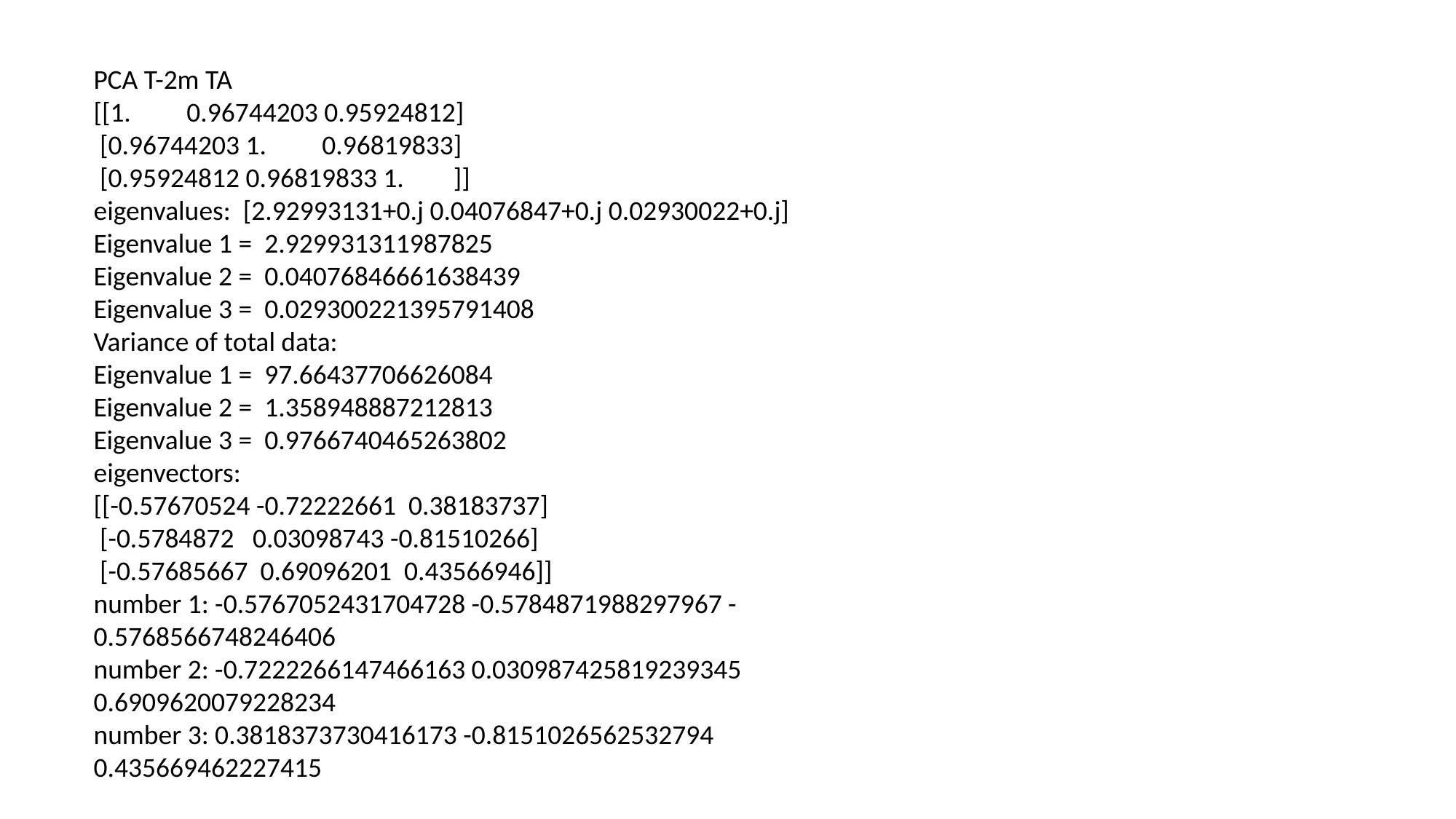

PCA T-2m TA
[[1.         0.96744203 0.95924812]
 [0.96744203 1.         0.96819833]
 [0.95924812 0.96819833 1.        ]]
eigenvalues:  [2.92993131+0.j 0.04076847+0.j 0.02930022+0.j]
Eigenvalue 1 =  2.929931311987825
Eigenvalue 2 =  0.04076846661638439
Eigenvalue 3 =  0.029300221395791408
Variance of total data:
Eigenvalue 1 =  97.66437706626084
Eigenvalue 2 =  1.358948887212813
Eigenvalue 3 =  0.9766740465263802
eigenvectors:
[[-0.57670524 -0.72222661  0.38183737]
 [-0.5784872   0.03098743 -0.81510266]
 [-0.57685667  0.69096201  0.43566946]]
number 1: -0.5767052431704728 -0.5784871988297967 -0.5768566748246406
number 2: -0.7222266147466163 0.030987425819239345 0.6909620079228234
number 3: 0.3818373730416173 -0.8151026562532794 0.435669462227415